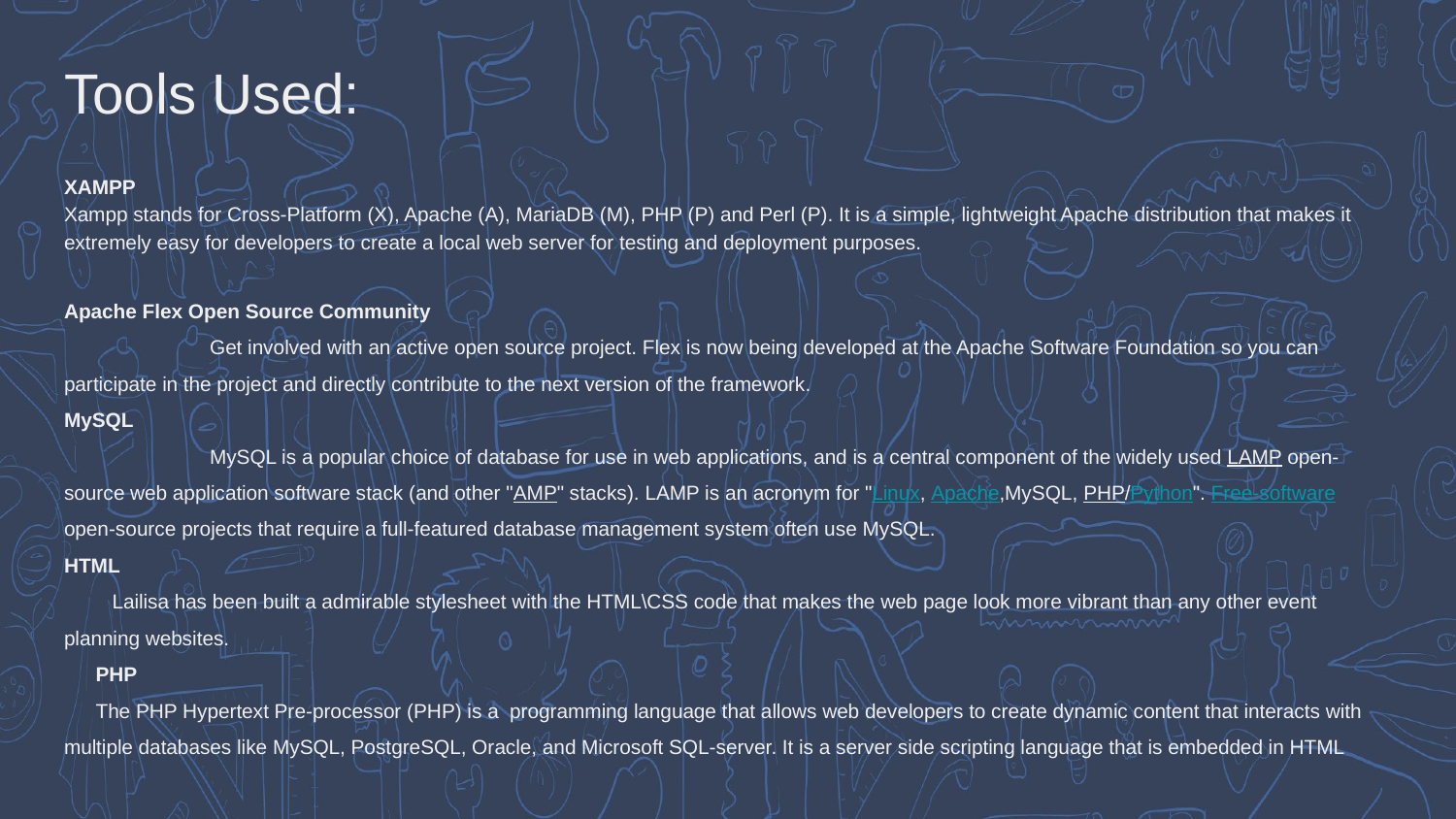

# Tools Used:

XAMPP
Xampp stands for Cross-Platform (X), Apache (A), MariaDB (M), PHP (P) and Perl (P). It is a simple, lightweight Apache distribution that makes it extremely easy for developers to create a local web server for testing and deployment purposes.
Apache Flex Open Source Community
 	Get involved with an active open source project. Flex is now being developed at the Apache Software Foundation so you can participate in the project and directly contribute to the next version of the framework.
MySQL
 	MySQL is a popular choice of database for use in web applications, and is a central component of the widely used LAMP open-source web application software stack (and other "AMP" stacks). LAMP is an acronym for "Linux, Apache,MySQL, PHP/Python". Free-software open-source projects that require a full-featured database management system often use MySQL.
HTML
   Lailisa has been built a admirable stylesheet with the HTML\CSS code that makes the web page look more vibrant than any other event planning websites.
PHP
The PHP Hypertext Pre-processor (PHP) is a  programming language that allows web developers to create dynamic content that interacts with multiple databases like MySQL, PostgreSQL, Oracle, and Microsoft SQL-server. It is a server side scripting language that is embedded in HTML